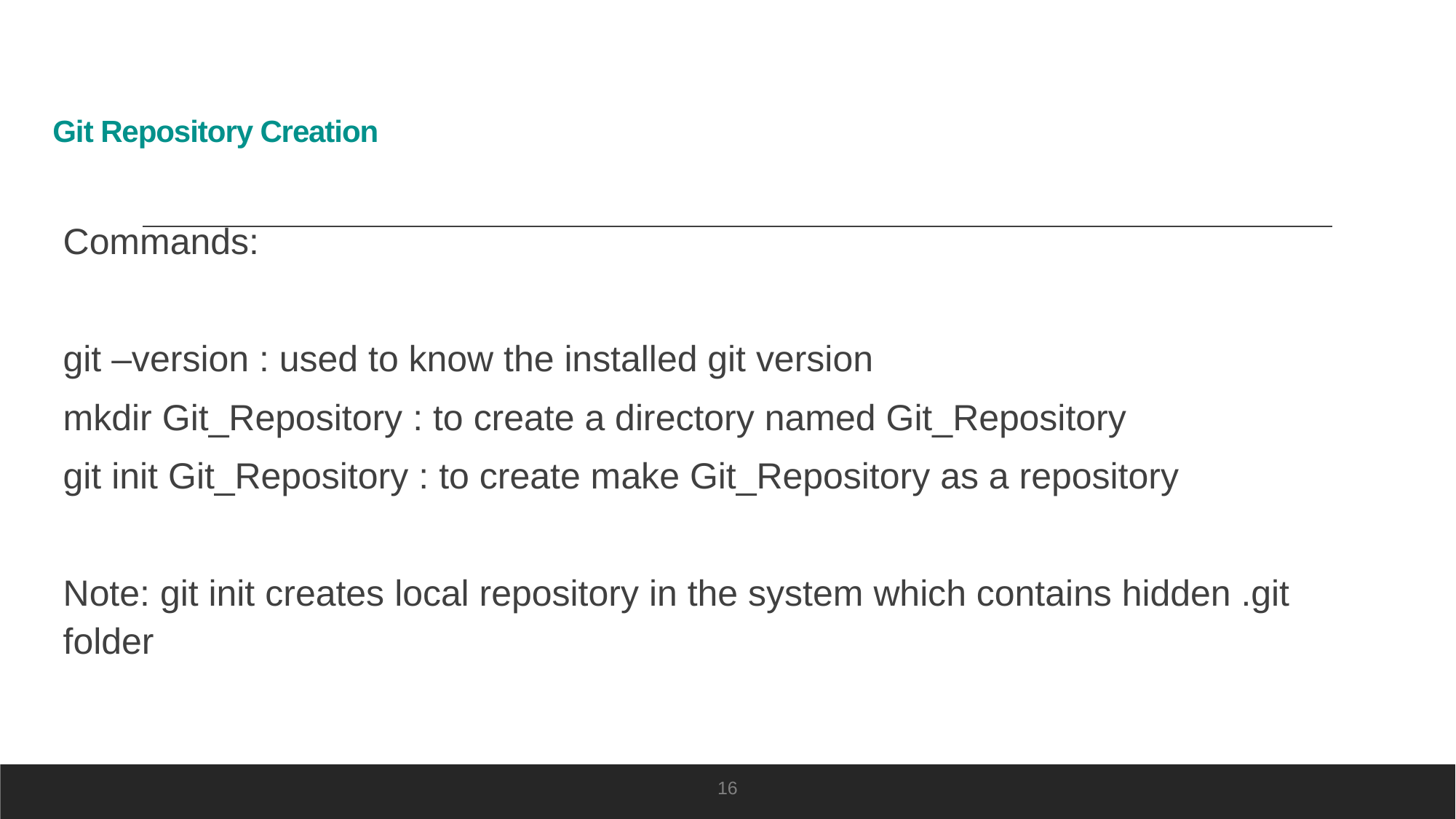

# Git Repository Creation
Commands:

git –version : used to know the installed git version
mkdir Git_Repository : to create a directory named Git_Repository
git init Git_Repository : to create make Git_Repository as a repository

Note: git init creates local repository in the system which contains hidden .git folder